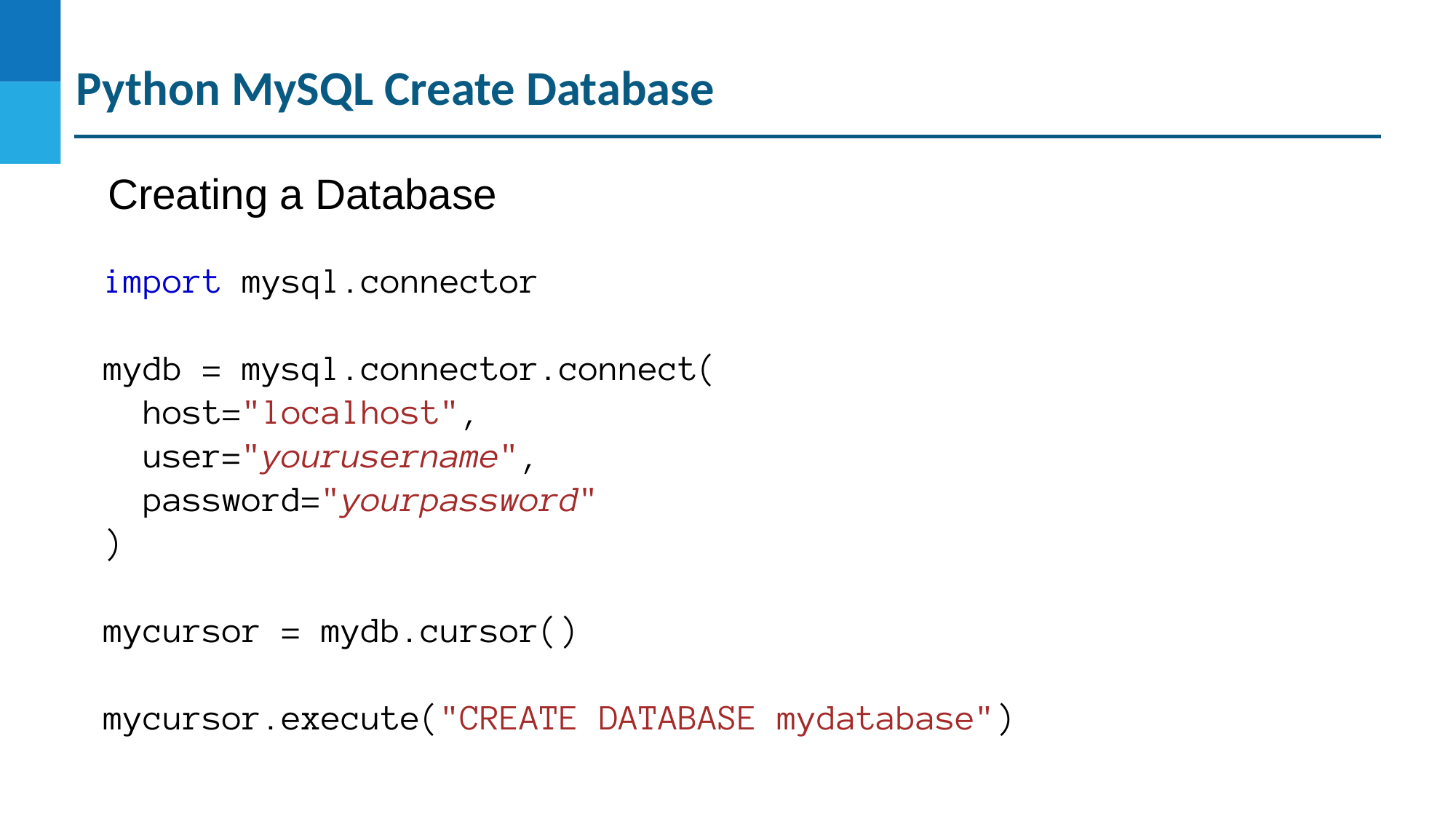

# Python MySQL Create Database
Creating a Database
import mysql.connector
mydb = mysql.connector.connect(
  host="localhost",
  user="yourusername",
  password="yourpassword"
)
mycursor = mydb.cursor()
mycursor.execute("CREATE DATABASE mydatabase")
DO NOT WRITE ANYTHING
HERE. LEAVE THIS SPACE FOR
 WEBCAM